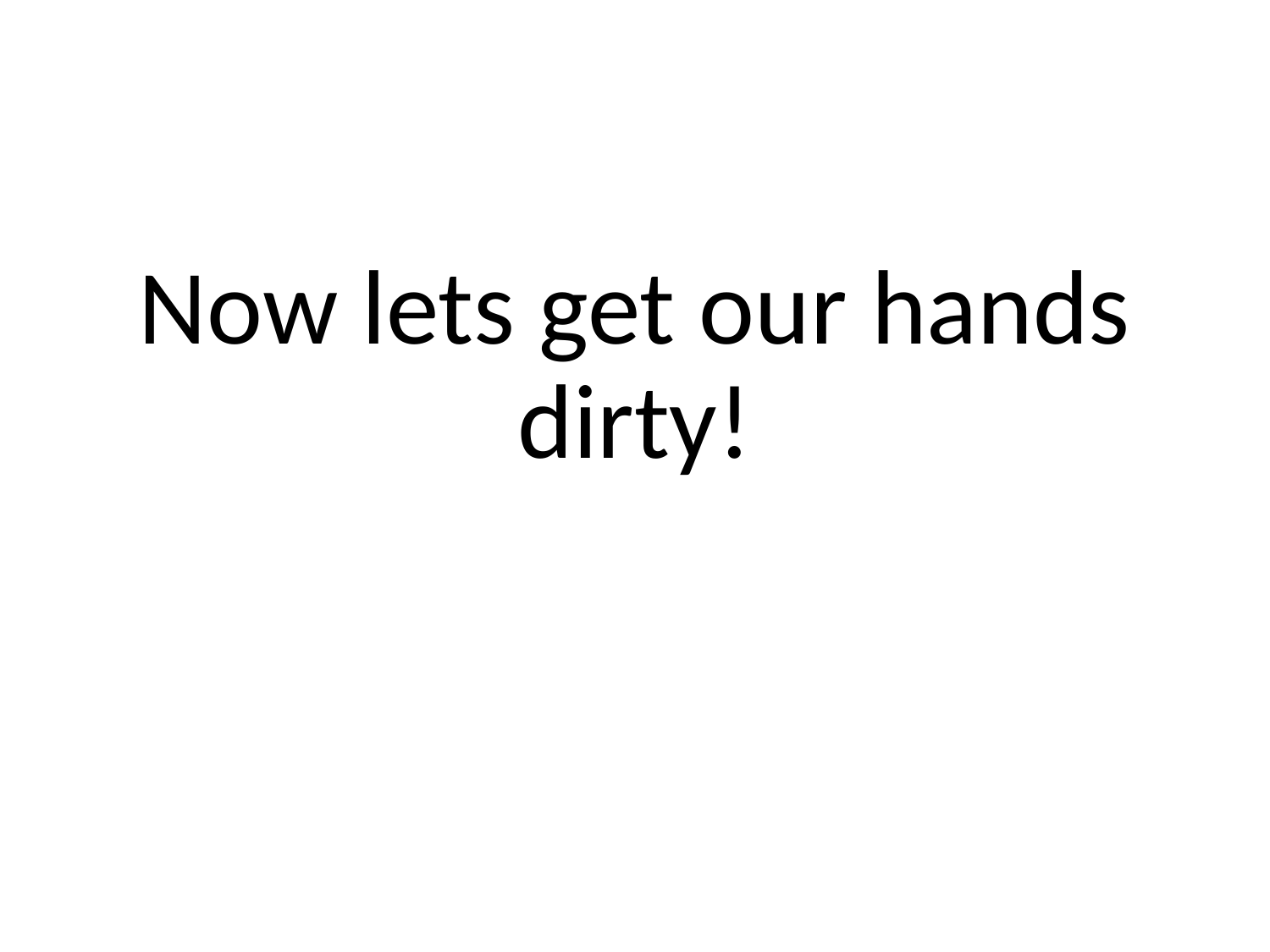

# Now lets get our hands dirty!